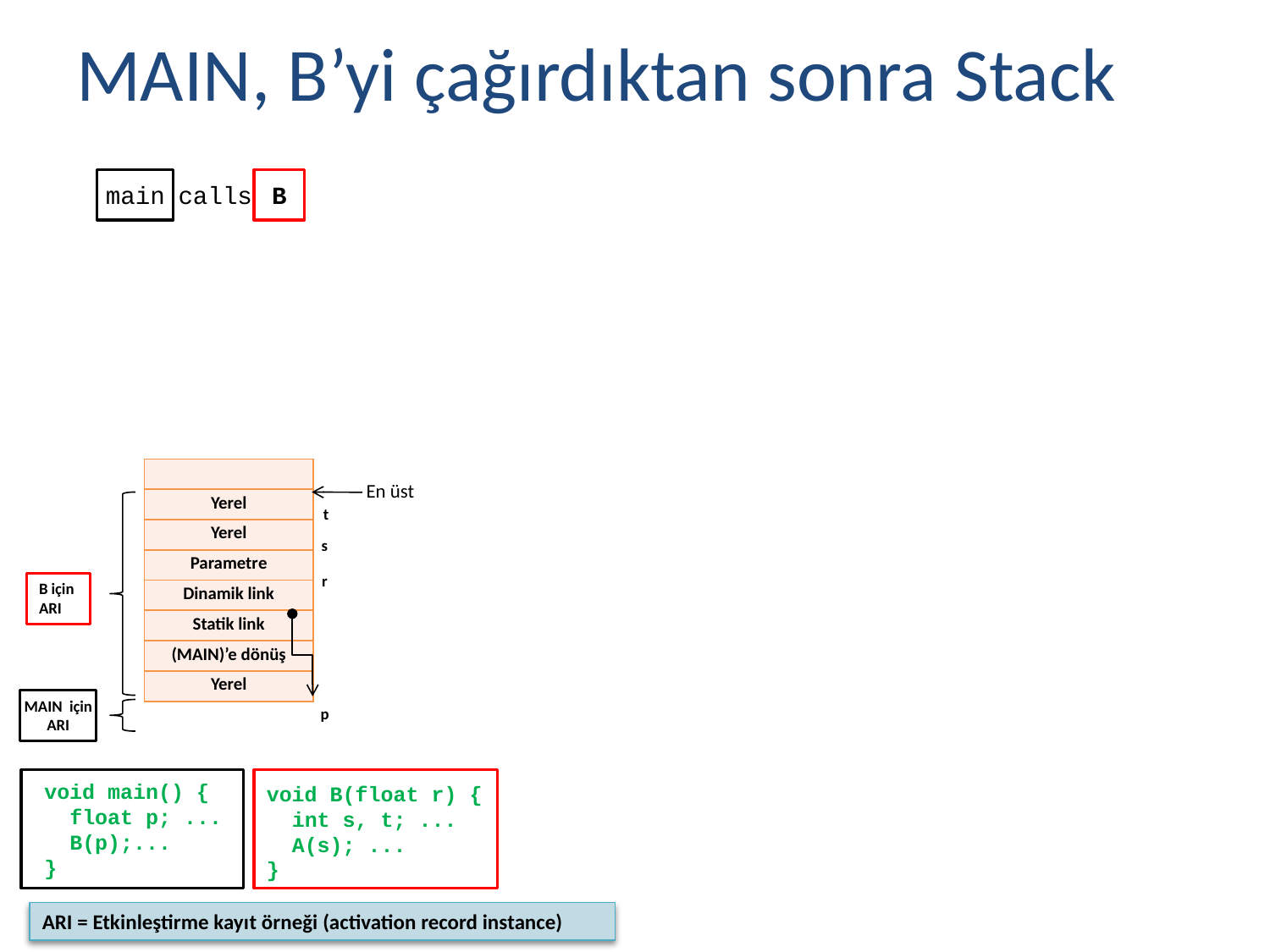

# MAIN, B’yi çağırdıktan sonra Stack

B
calls
main
21
|  |
| --- |
| Yerel |
| Yerel |
| Parametre |
| Dinamik link |
| Statik link |
| (MAIN)’e dönüş |
| Yerel |
En üst

t
s
r
B için ARI

MAIN  için ARI

p

void main() {
  float p; ...
  B(p);...
}

void B(float r) {
  int s, t; ...
  A(s); ...
}
ARI = Etkinleştirme kayıt örneği (activation record instance)